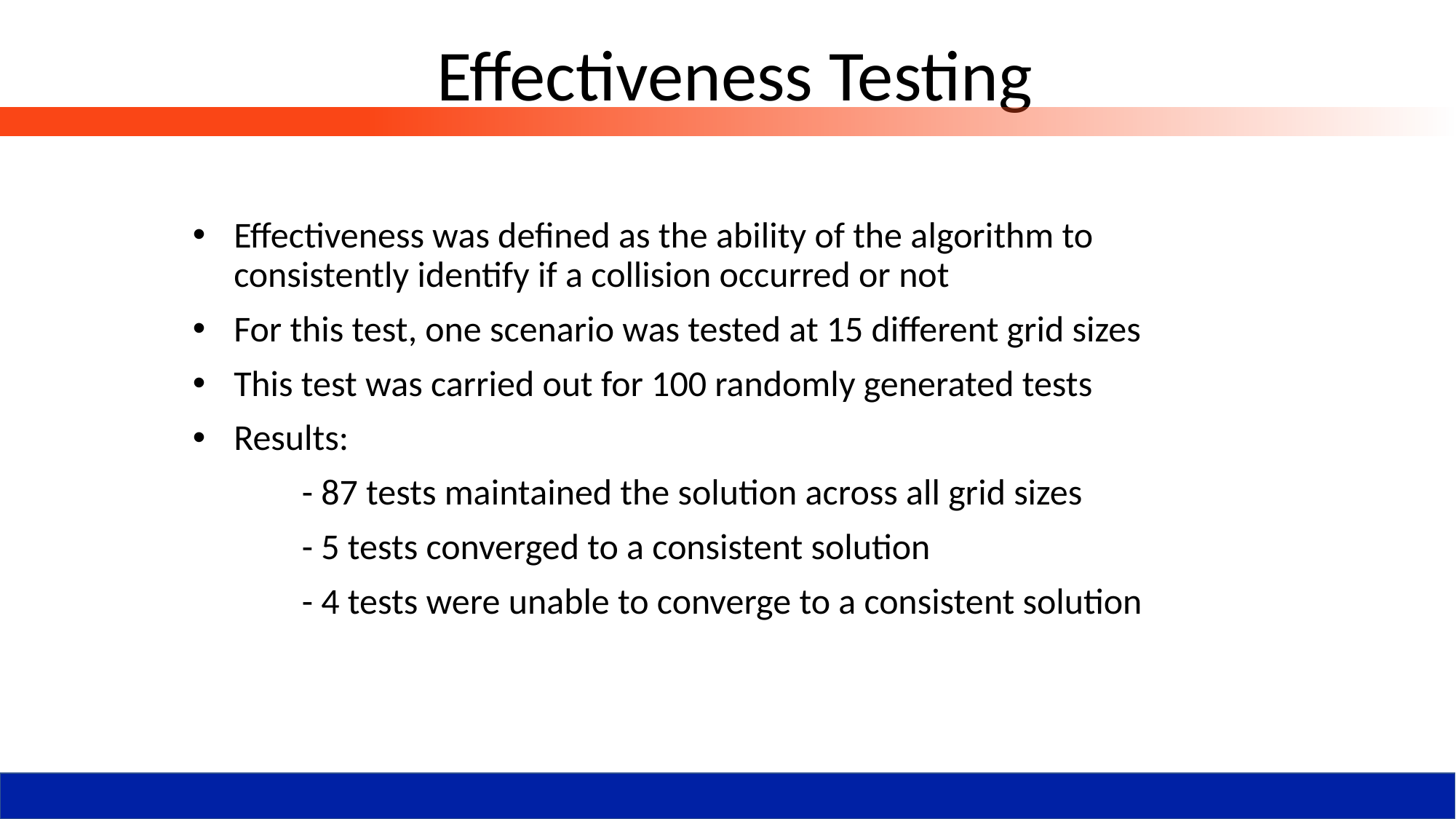

# Effectiveness Testing

Effectiveness was defined as the ability of the algorithm to consistently identify if a collision occurred or not
For this test, one scenario was tested at 15 different grid sizes
This test was carried out for 100 randomly generated tests
Results:
	- 87 tests maintained the solution across all grid sizes
	- 5 tests converged to a consistent solution
	- 4 tests were unable to converge to a consistent solution